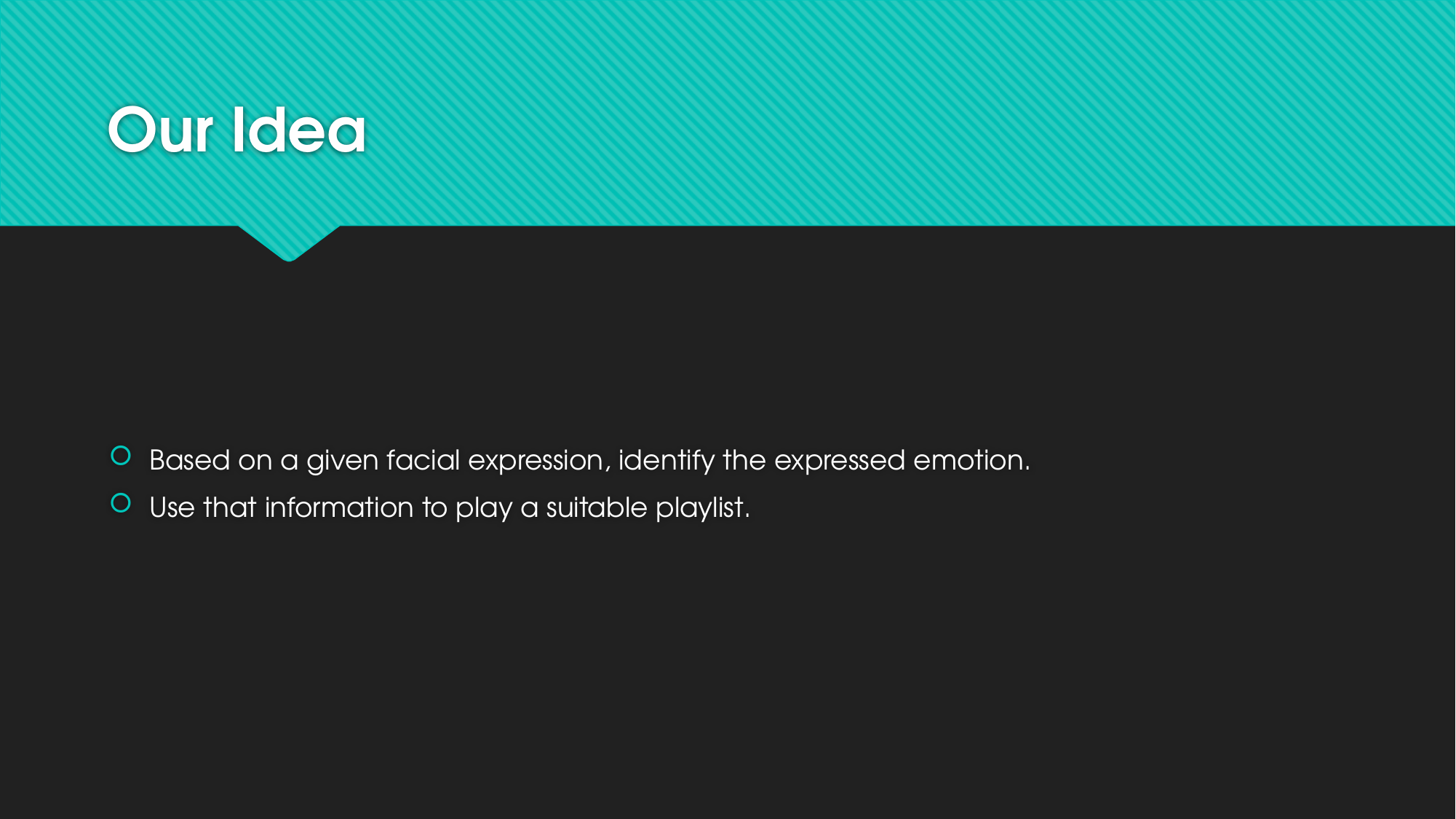

# Our Idea
Based on a given facial expression, identify the expressed emotion.
Use that information to play a suitable playlist.